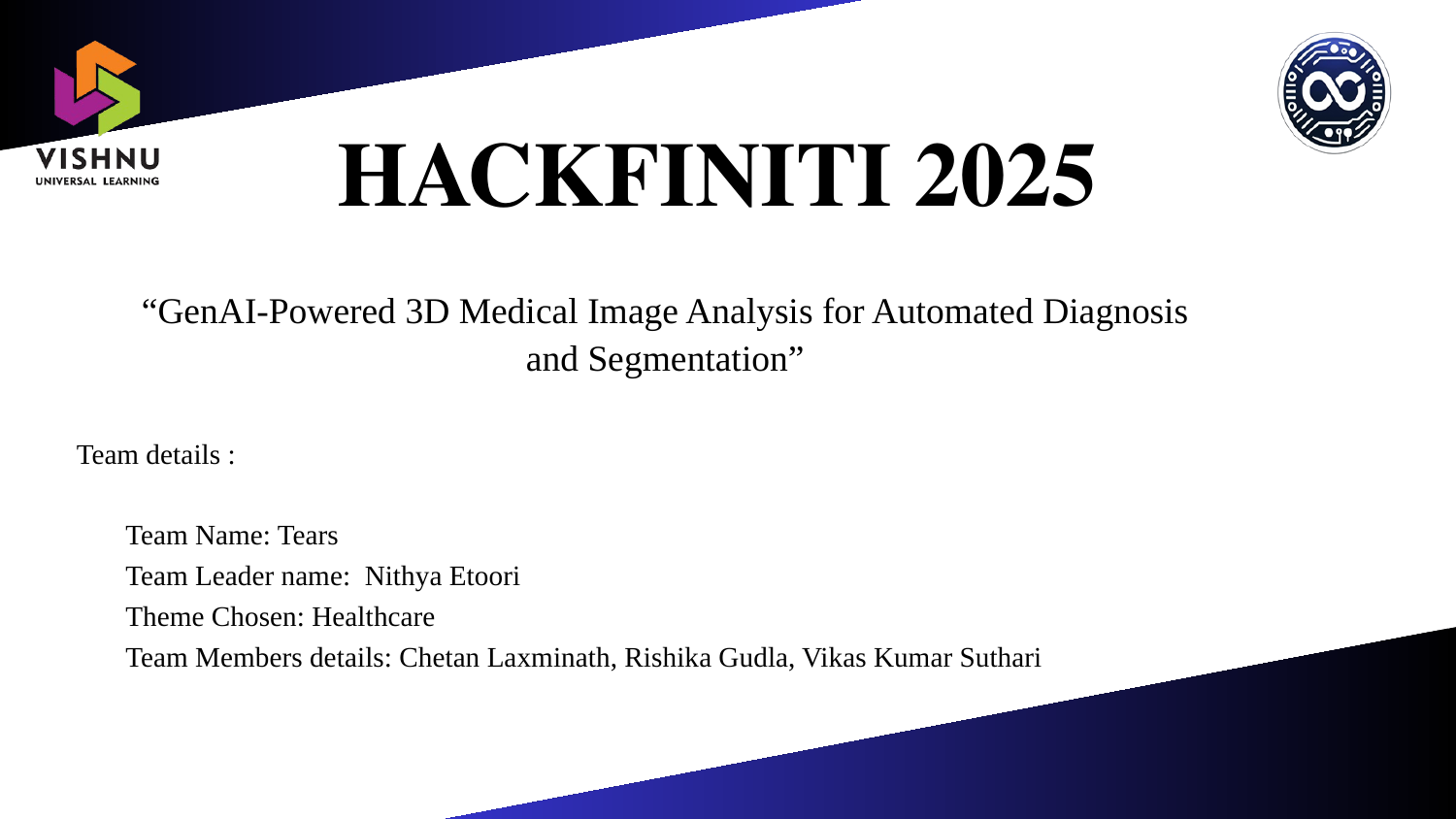

HACKFINITI 2025

“GenAI-Powered 3D Medical Image Analysis for Automated Diagnosis and Segmentation”

Team details :

       Team Name: Tears
       Team Leader name:  Nithya Etoori
       Theme Chosen: Healthcare
       Team Members details: Chetan Laxminath, Rishika Gudla, Vikas Kumar Suthari